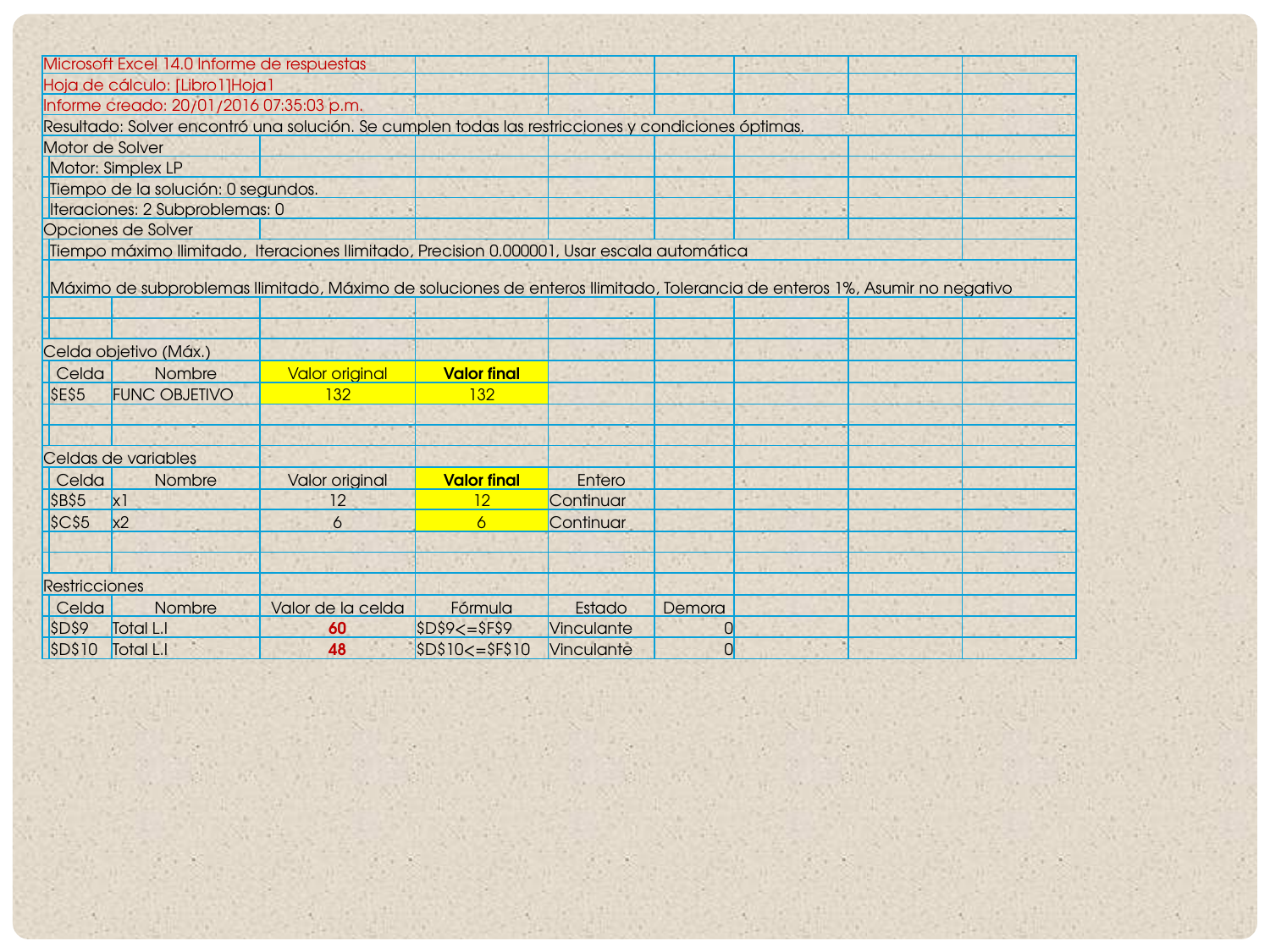

| Microsoft Excel 14.0 Informe de respuestas |  |  |  |  |  |  |  |  |  |
| --- | --- | --- | --- | --- | --- | --- | --- | --- | --- |
| Hoja de cálculo: [Libro1]Hoja1 |  |  |  |  |  |  |  |  |  |
| Informe creado: 20/01/2016 07:35:03 p.m. |  |  |  |  |  |  |  |  |  |
| Resultado: Solver encontró una solución. Se cumplen todas las restricciones y condiciones óptimas. |  |  |  |  |  |  |  |  |  |
| Motor de Solver |  |  |  |  |  |  |  |  |  |
|  | Motor: Simplex LP |  |  |  |  |  |  |  |  |
|  | Tiempo de la solución: 0 segundos. |  |  |  |  |  |  |  |  |
|  | Iteraciones: 2 Subproblemas: 0 |  |  |  |  |  |  |  |  |
| Opciones de Solver |  |  |  |  |  |  |  |  |  |
|  | Tiempo máximo Ilimitado, Iteraciones Ilimitado, Precision 0.000001, Usar escala automática |  |  |  |  |  |  |  |  |
|  | Máximo de subproblemas Ilimitado, Máximo de soluciones de enteros Ilimitado, Tolerancia de enteros 1%, Asumir no negativo |  |  |  |  |  |  |  |  |
|  |  |  |  |  |  |  |  |  |  |
|  |  |  |  |  |  |  |  |  |  |
| Celda objetivo (Máx.) |  |  |  |  |  |  |  |  |  |
|  | Celda | Nombre | Valor original | Valor final |  |  |  |  |  |
|  | $E$5 | FUNC OBJETIVO | 132 | 132 |  |  |  |  |  |
|  |  |  |  |  |  |  |  |  |  |
|  |  |  |  |  |  |  |  |  |  |
| Celdas de variables |  |  |  |  |  |  |  |  |  |
|  | Celda | Nombre | Valor original | Valor final | Entero |  |  |  |  |
|  | $B$5 | x1 | 12 | 12 | Continuar |  |  |  |  |
|  | $C$5 | x2 | 6 | 6 | Continuar |  |  |  |  |
|  |  |  |  |  |  |  |  |  |  |
|  |  |  |  |  |  |  |  |  |  |
| Restricciones |  |  |  |  |  |  |  |  |  |
|  | Celda | Nombre | Valor de la celda | Fórmula | Estado | Demora |  |  |  |
|  | $D$9 | Total L.I | 60 | $D$9<=$F$9 | Vinculante | 0 |  |  |  |
|  | $D$10 | Total L.I | 48 | $D$10<=$F$10 | Vinculante | 0 |  |  |  |